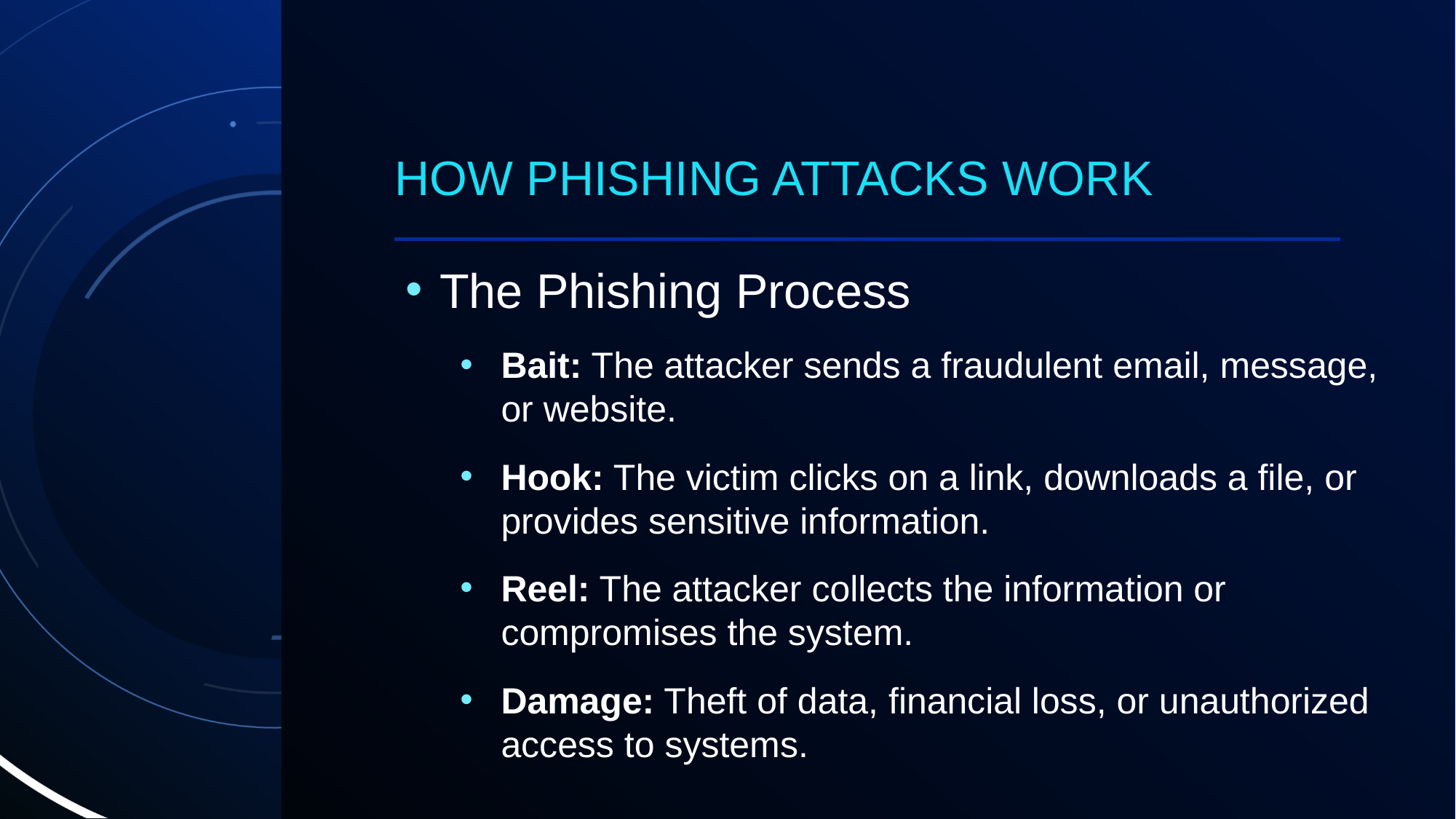

# How Phishing Attacks Work
The Phishing Process
Bait: The attacker sends a fraudulent email, message, or website.
Hook: The victim clicks on a link, downloads a file, or provides sensitive information.
Reel: The attacker collects the information or compromises the system.
Damage: Theft of data, financial loss, or unauthorized access to systems.